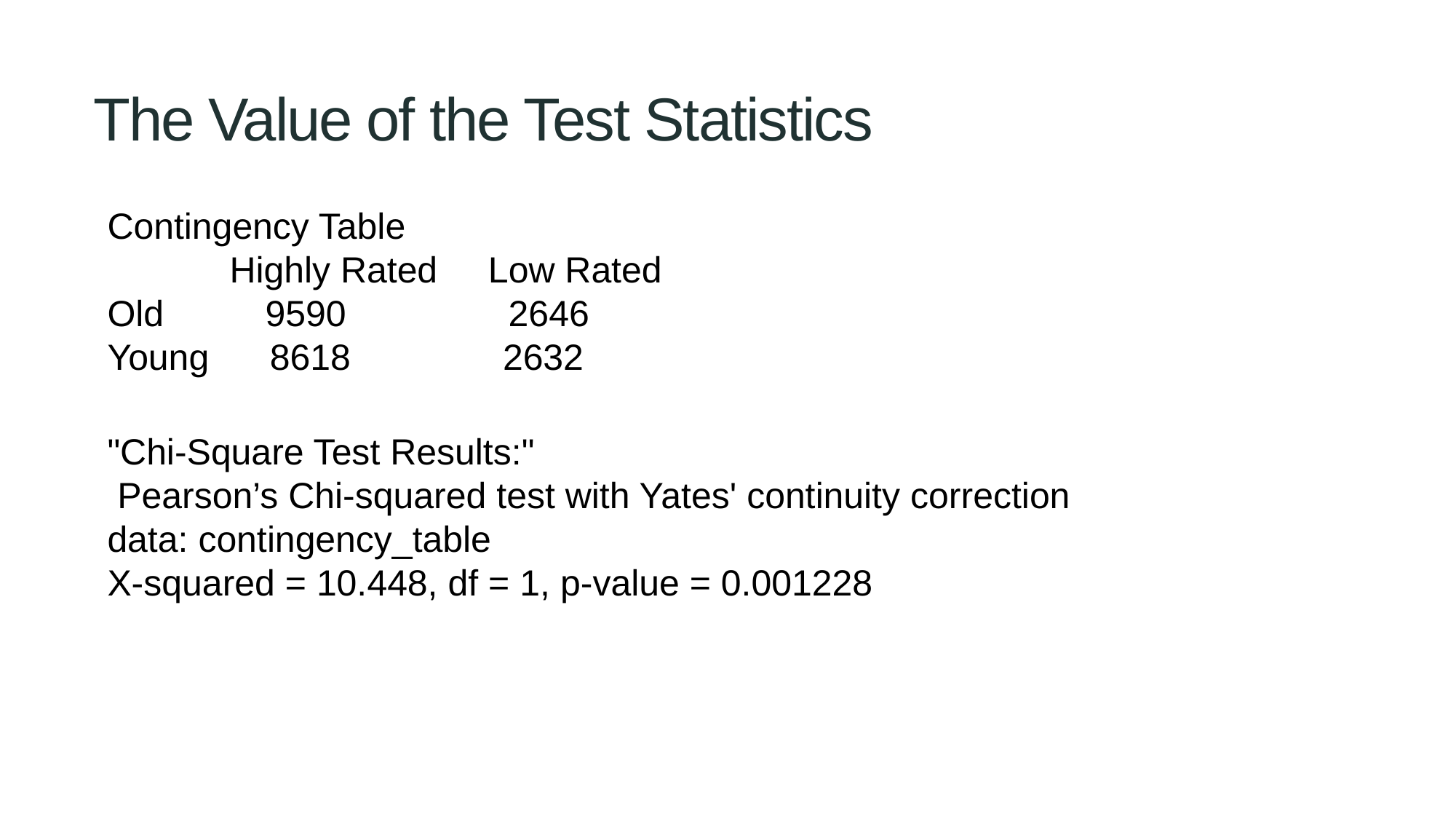

The Value of the Test Statistics

Contingency Table
            Highly Rated     Low Rated
Old          9590                2646
Young      8618               2632

"Chi-Square Test Results:"
 Pearson’s Chi-squared test with Yates' continuity correction
data: contingency_table
X-squared = 10.448, df = 1, p-value = 0.001228